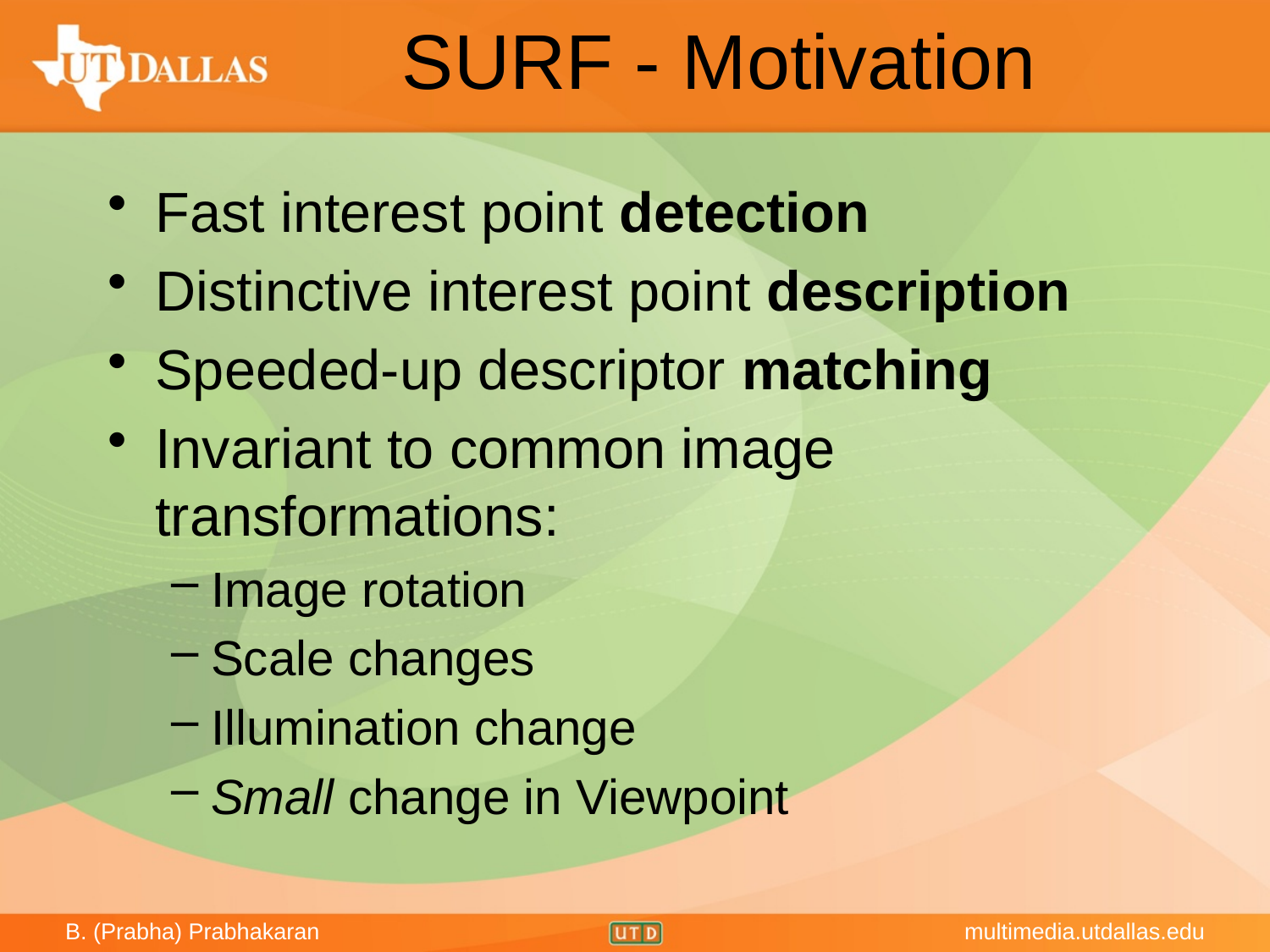

# SURF - Motivation
Fast interest point detection
Distinctive interest point description
Speeded-up descriptor matching
Invariant to common image transformations:
Image rotation
Scale changes
Illumination change
Small change in Viewpoint